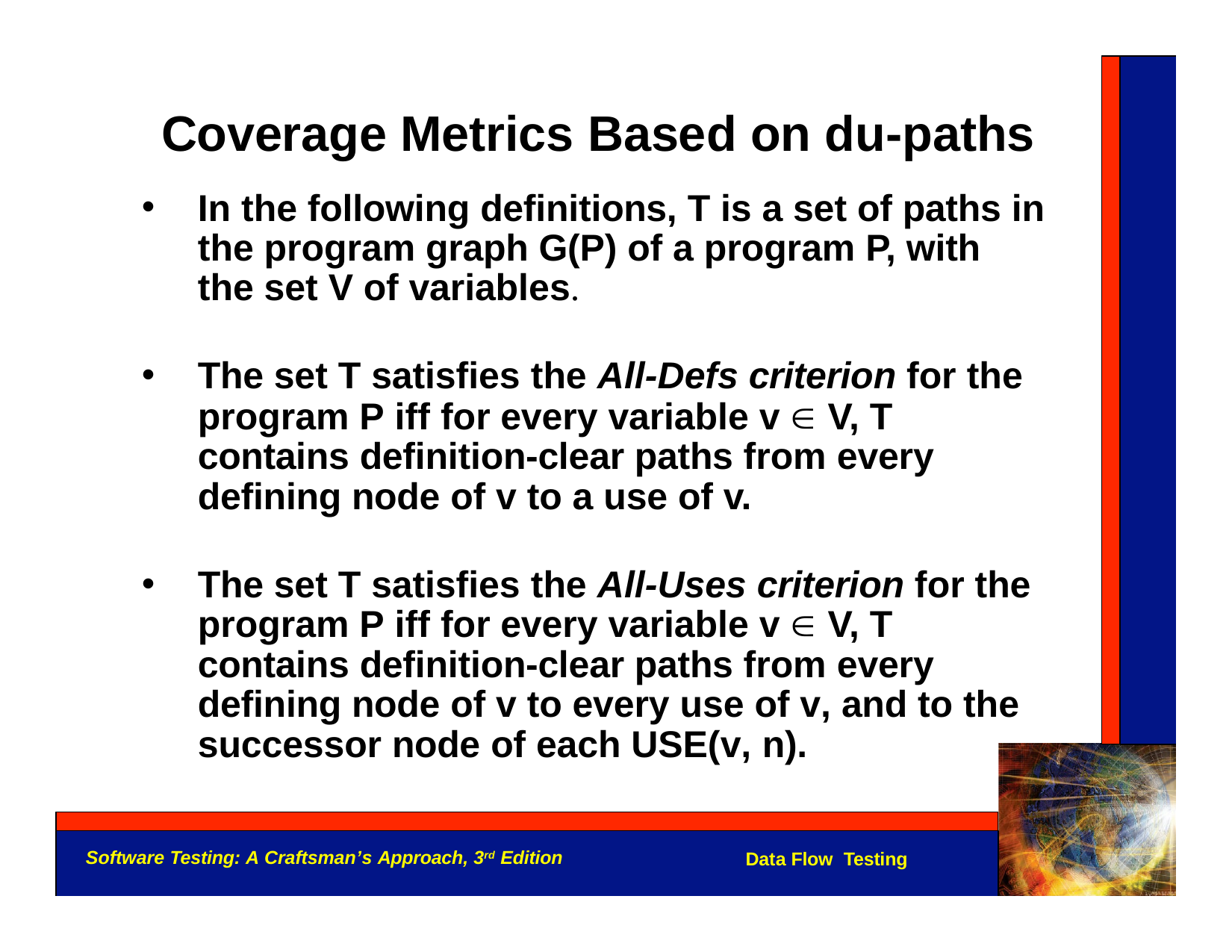

Coverage Metrics Based on du-paths
In the following definitions, T is a set of paths in the program graph G(P) of a program P, with  the set V of variables.

The set T satisfies the All-Defs criterion for the program P iff for every variable v ∈ V, T contains definition-clear paths from every defining node of v to a use of v.

The set T satisfies the All-Uses criterion for the program P iff for every variable v ∈ V, T contains definition-clear paths from every defining node of v to every use of v, and to the successor node of each USE(v, n).
Software Testing: A Craftsman’s Approach, 3rd  Edition
Data Flow  Testing